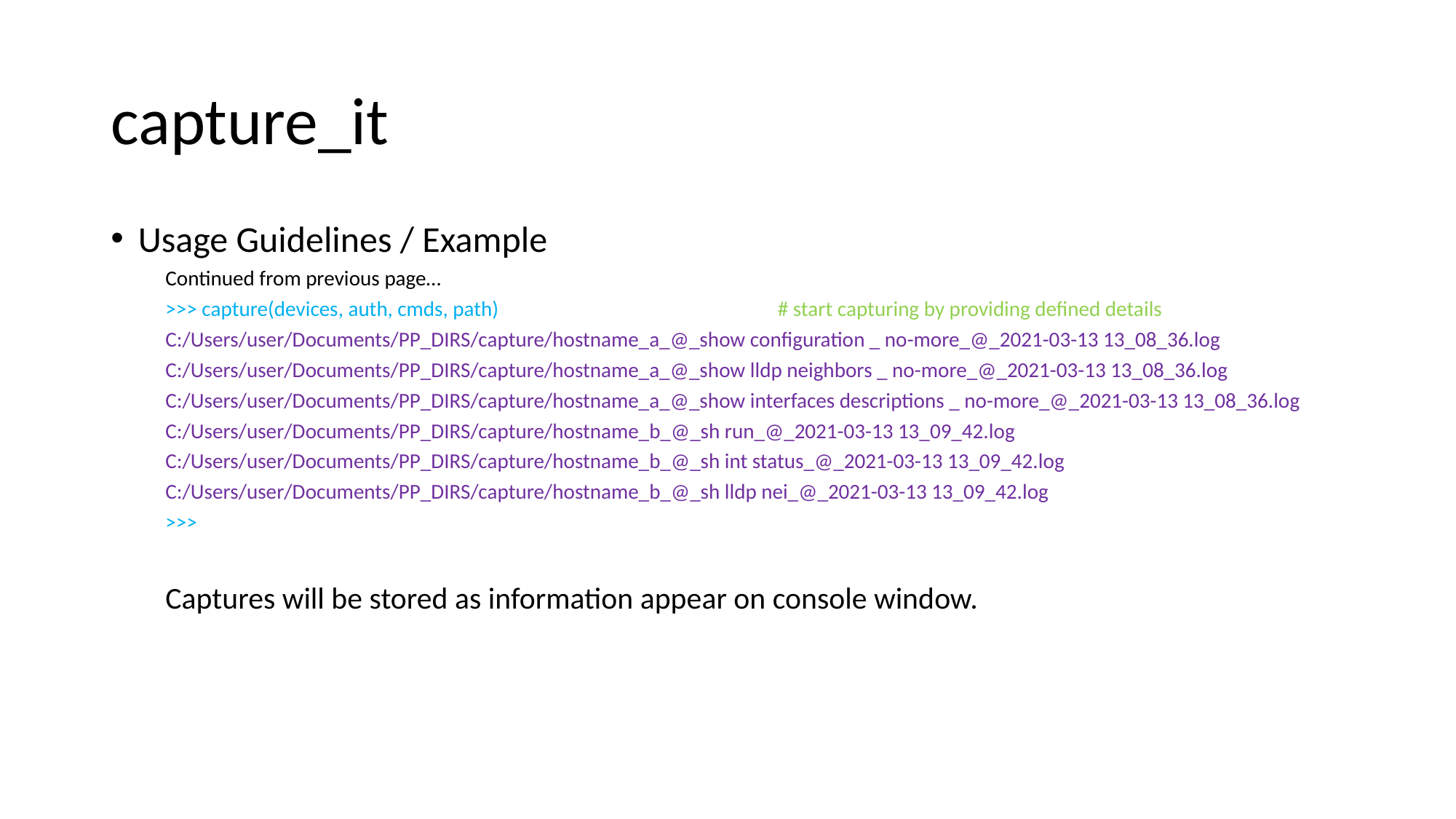

# capture_it
Usage Guidelines / Example
Continued from previous page…
>>> capture(devices, auth, cmds, path)                                                           # start capturing by providing defined details
C:/Users/user/Documents/PP_DIRS/capture/hostname_a_@_show configuration _ no-more_@_2021-03-13 13_08_36.log
C:/Users/user/Documents/PP_DIRS/capture/hostname_a_@_show lldp neighbors _ no-more_@_2021-03-13 13_08_36.log
C:/Users/user/Documents/PP_DIRS/capture/hostname_a_@_show interfaces descriptions _ no-more_@_2021-03-13 13_08_36.log
C:/Users/user/Documents/PP_DIRS/capture/hostname_b_@_sh run_@_2021-03-13 13_09_42.log
C:/Users/user/Documents/PP_DIRS/capture/hostname_b_@_sh int status_@_2021-03-13 13_09_42.log
C:/Users/user/Documents/PP_DIRS/capture/hostname_b_@_sh lldp nei_@_2021-03-13 13_09_42.log
>>>

Captures will be stored as information appear on console window.